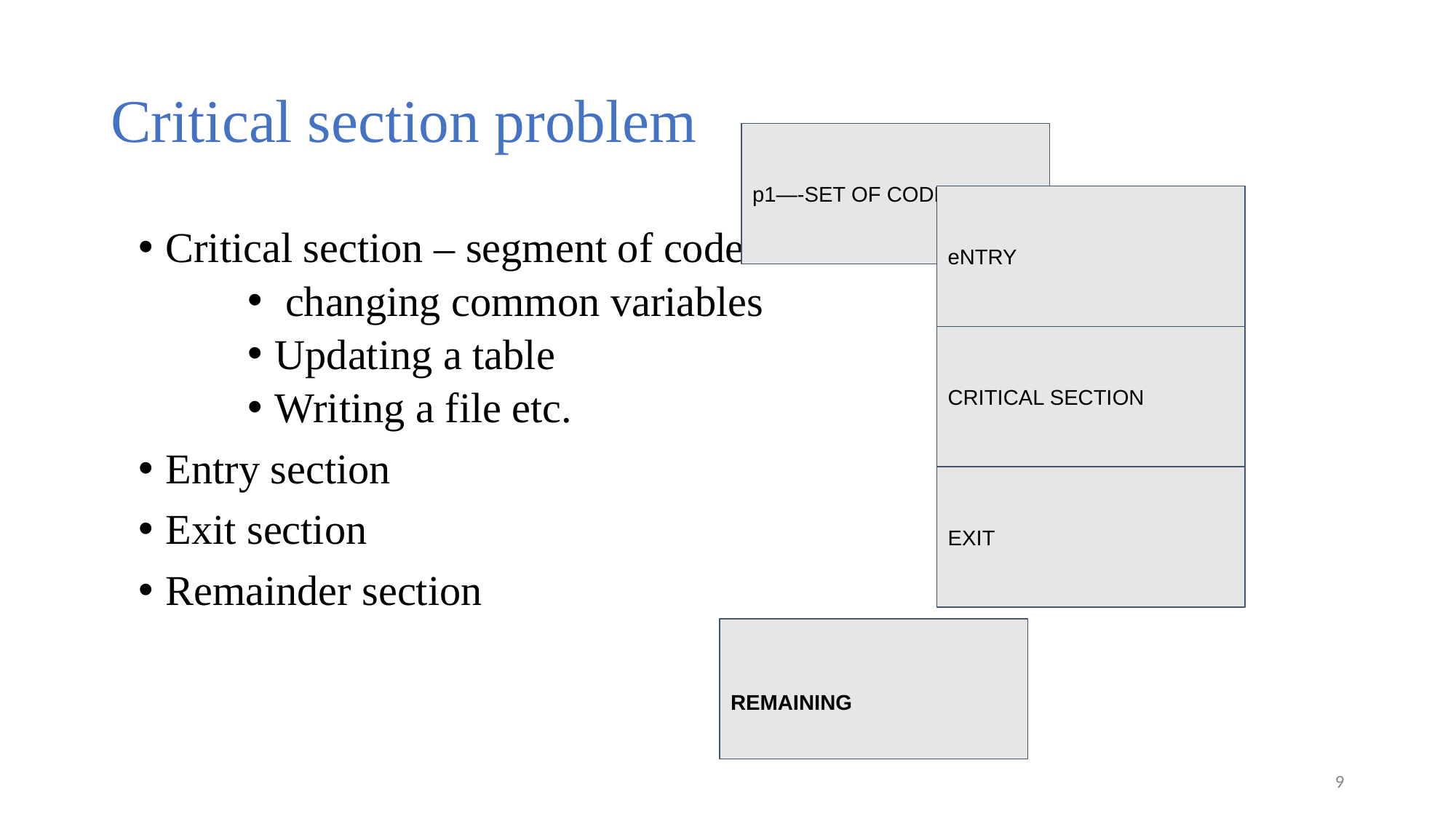

# Critical section problem
p1—-SET OF CODE
eNTRY
Critical section – segment of code
 changing common variables
Updating a table
Writing a file etc.
Entry section
Exit section
Remainder section

CRITICAL SECTION
EXIT

REMAINING
9